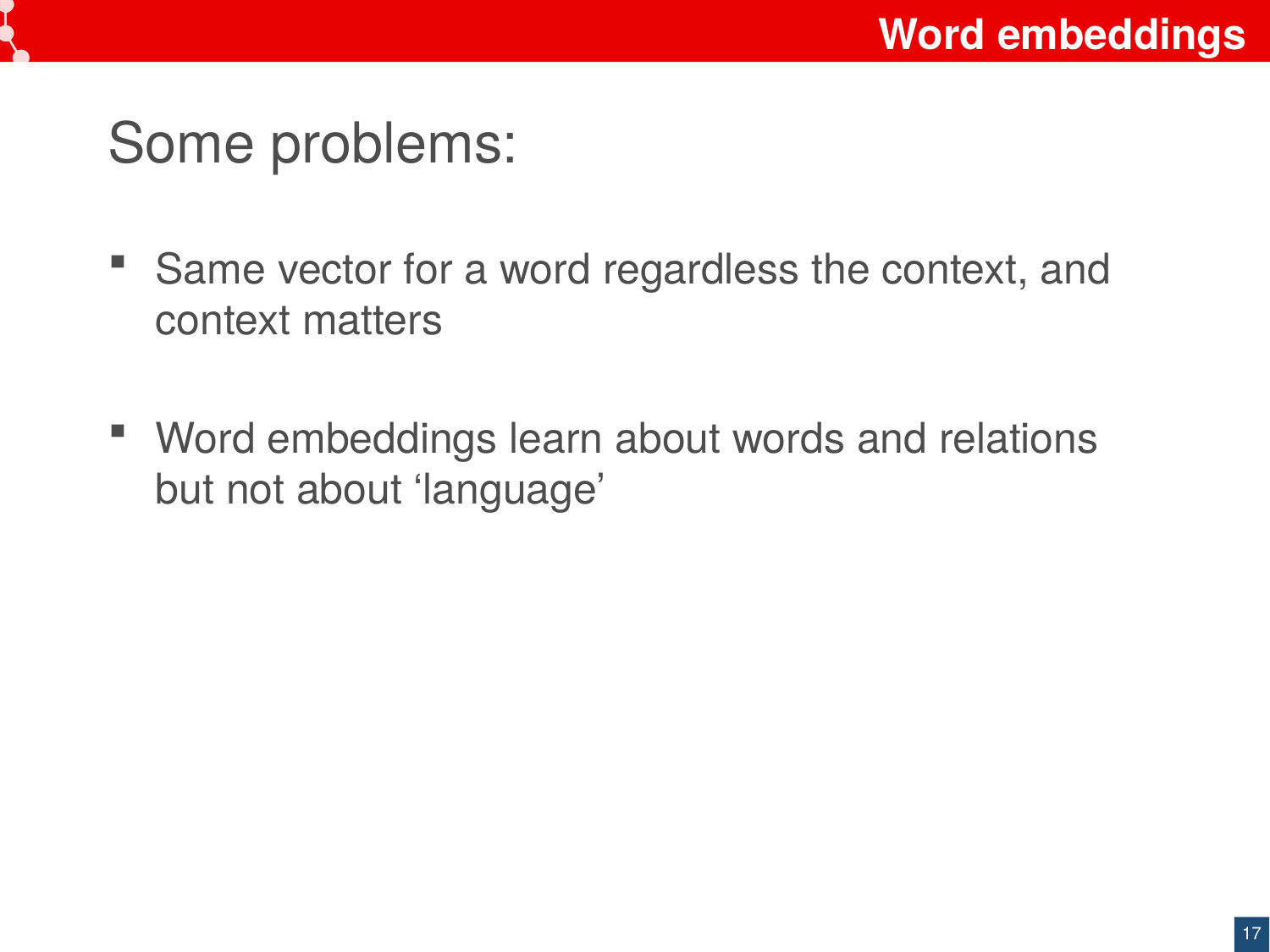

# Word embeddings
Some problems:

Same vector for a word regardless the context, and context matters

Word embeddings learn about words and relations but not about ‘language’

17